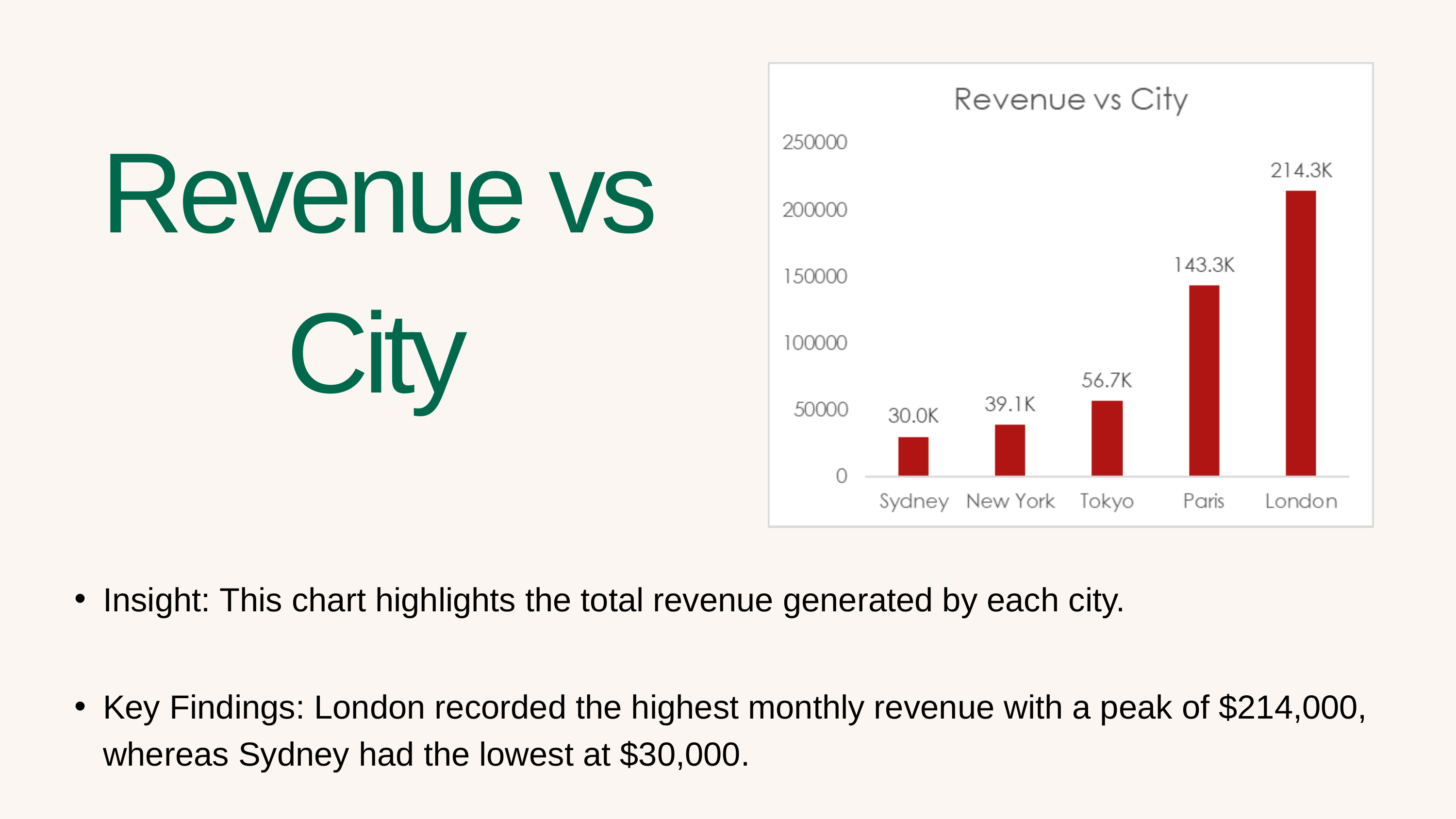

Revenue vs City
Insight: This chart highlights the total revenue generated by each city.

Key Findings: London recorded the highest monthly revenue with a peak of $214,000, whereas Sydney had the lowest at $30,000.